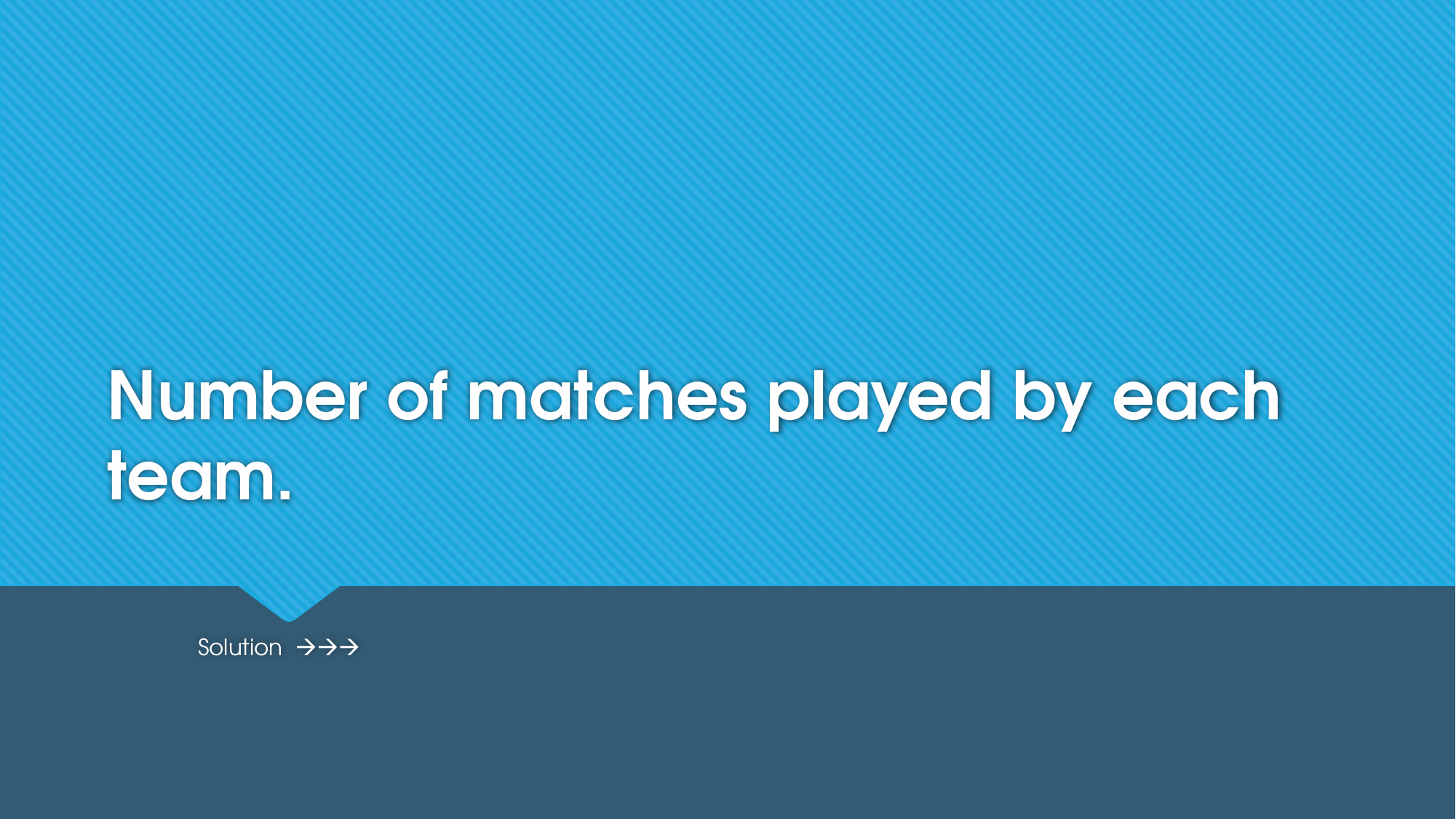

# Number of matches played by each team.
																			Solution  🡪🡪🡪